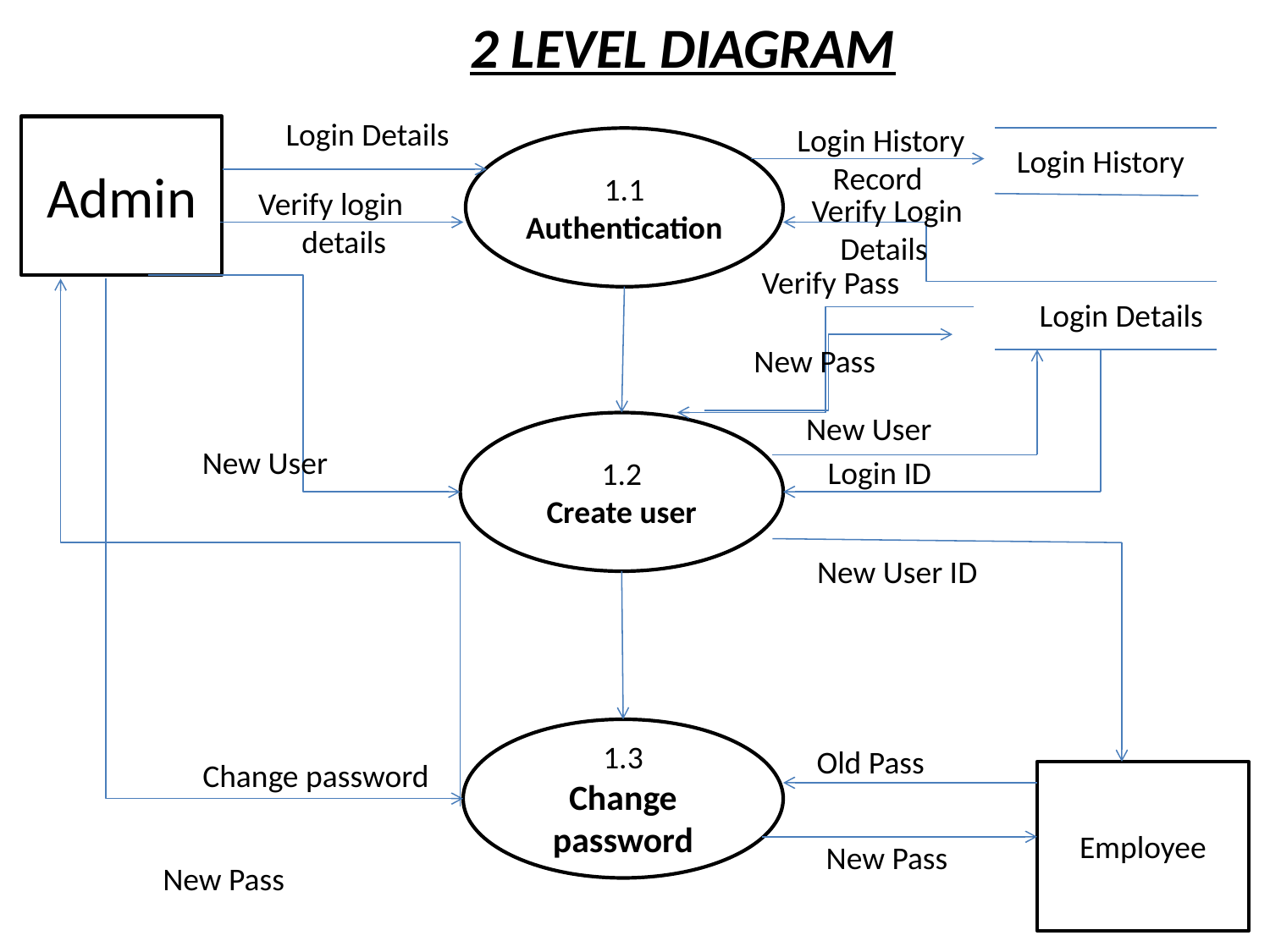

2 LEVEL DIAGRAM
Login Details
Login History
     Record
Admin
1.1
Authentication
Login History
Verify login
      details
Verify Login
    Details
Verify Pass
Login Details
New Pass
New User
1.2
Create user
New User
Login ID
New User ID
1.3
Change password
Old Pass
Change password
Employee
New Pass
New Pass